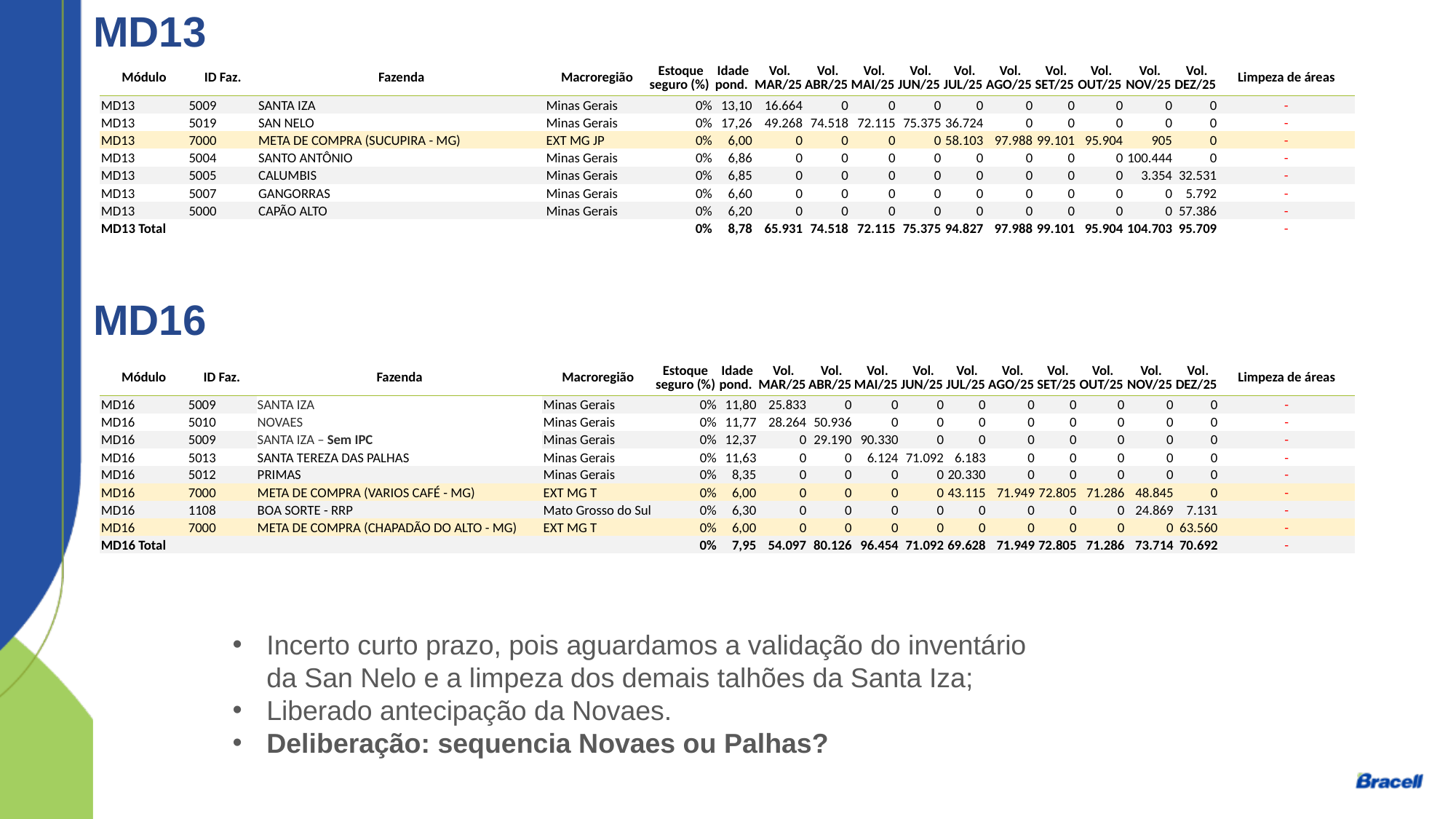

MD13
| Módulo | ID Faz. | Fazenda | Macroregião | Estoque seguro (%) | Idade pond. | Vol. MAR/25 | Vol. ABR/25 | Vol. MAI/25 | Vol. JUN/25 | Vol. JUL/25 | Vol. AGO/25 | Vol. SET/25 | Vol. OUT/25 | Vol. NOV/25 | Vol. DEZ/25 | Limpeza de áreas |
| --- | --- | --- | --- | --- | --- | --- | --- | --- | --- | --- | --- | --- | --- | --- | --- | --- |
| MD13 | 5009 | SANTA IZA | Minas Gerais | 0% | 13,10 | 16.664 | 0 | 0 | 0 | 0 | 0 | 0 | 0 | 0 | 0 | - |
| MD13 | 5019 | SAN NELO | Minas Gerais | 0% | 17,26 | 49.268 | 74.518 | 72.115 | 75.375 | 36.724 | 0 | 0 | 0 | 0 | 0 | - |
| MD13 | 7000 | META DE COMPRA (SUCUPIRA - MG) | EXT MG JP | 0% | 6,00 | 0 | 0 | 0 | 0 | 58.103 | 97.988 | 99.101 | 95.904 | 905 | 0 | - |
| MD13 | 5004 | SANTO ANTÔNIO | Minas Gerais | 0% | 6,86 | 0 | 0 | 0 | 0 | 0 | 0 | 0 | 0 | 100.444 | 0 | - |
| MD13 | 5005 | CALUMBIS | Minas Gerais | 0% | 6,85 | 0 | 0 | 0 | 0 | 0 | 0 | 0 | 0 | 3.354 | 32.531 | - |
| MD13 | 5007 | GANGORRAS | Minas Gerais | 0% | 6,60 | 0 | 0 | 0 | 0 | 0 | 0 | 0 | 0 | 0 | 5.792 | - |
| MD13 | 5000 | CAPÃO ALTO | Minas Gerais | 0% | 6,20 | 0 | 0 | 0 | 0 | 0 | 0 | 0 | 0 | 0 | 57.386 | - |
| MD13 Total |  |  |  | 0% | 8,78 | 65.931 | 74.518 | 72.115 | 75.375 | 94.827 | 97.988 | 99.101 | 95.904 | 104.703 | 95.709 | - |
MD16
| Módulo | ID Faz. | Fazenda | Macroregião | Estoque seguro (%) | Idade pond. | Vol. MAR/25 | Vol. ABR/25 | Vol. MAI/25 | Vol. JUN/25 | Vol. JUL/25 | Vol. AGO/25 | Vol. SET/25 | Vol. OUT/25 | Vol. NOV/25 | Vol. DEZ/25 | Limpeza de áreas |
| --- | --- | --- | --- | --- | --- | --- | --- | --- | --- | --- | --- | --- | --- | --- | --- | --- |
| MD16 | 5009 | SANTA IZA | Minas Gerais | 0% | 11,80 | 25.833 | 0 | 0 | 0 | 0 | 0 | 0 | 0 | 0 | 0 | - |
| MD16 | 5010 | NOVAES | Minas Gerais | 0% | 11,77 | 28.264 | 50.936 | 0 | 0 | 0 | 0 | 0 | 0 | 0 | 0 | - |
| MD16 | 5009 | SANTA IZA – Sem IPC | Minas Gerais | 0% | 12,37 | 0 | 29.190 | 90.330 | 0 | 0 | 0 | 0 | 0 | 0 | 0 | - |
| MD16 | 5013 | SANTA TEREZA DAS PALHAS | Minas Gerais | 0% | 11,63 | 0 | 0 | 6.124 | 71.092 | 6.183 | 0 | 0 | 0 | 0 | 0 | - |
| MD16 | 5012 | PRIMAS | Minas Gerais | 0% | 8,35 | 0 | 0 | 0 | 0 | 20.330 | 0 | 0 | 0 | 0 | 0 | - |
| MD16 | 7000 | META DE COMPRA (VARIOS CAFÉ - MG) | EXT MG T | 0% | 6,00 | 0 | 0 | 0 | 0 | 43.115 | 71.949 | 72.805 | 71.286 | 48.845 | 0 | - |
| MD16 | 1108 | BOA SORTE - RRP | Mato Grosso do Sul | 0% | 6,30 | 0 | 0 | 0 | 0 | 0 | 0 | 0 | 0 | 24.869 | 7.131 | - |
| MD16 | 7000 | META DE COMPRA (CHAPADÃO DO ALTO - MG) | EXT MG T | 0% | 6,00 | 0 | 0 | 0 | 0 | 0 | 0 | 0 | 0 | 0 | 63.560 | - |
| MD16 Total |  |  |  | 0% | 7,95 | 54.097 | 80.126 | 96.454 | 71.092 | 69.628 | 71.949 | 72.805 | 71.286 | 73.714 | 70.692 | - |
Incerto curto prazo, pois aguardamos a validação do inventário da San Nelo e a limpeza dos demais talhões da Santa Iza;
Liberado antecipação da Novaes.
Deliberação: sequencia Novaes ou Palhas?